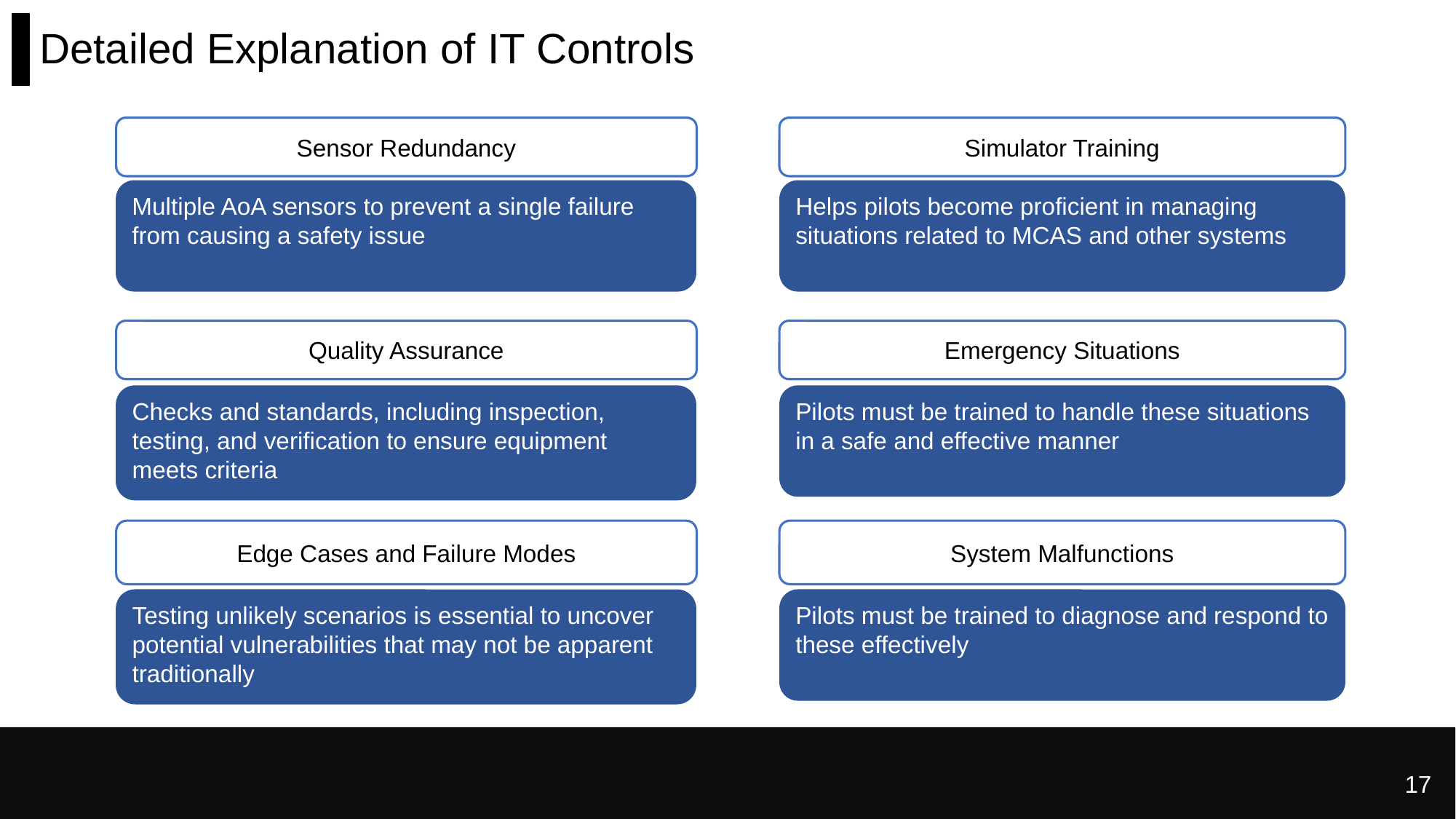

Detailed Explanation of IT Controls
Sensor Redundancy
Simulator Training
Multiple AoA sensors to prevent a single failure from causing a safety issue
Helps pilots become proficient in managing situations related to MCAS and other systems
Quality Assurance
Emergency Situations
Checks and standards, including inspection, testing, and verification to ensure equipment meets criteria
Pilots must be trained to handle these situations in a safe and effective manner
Edge Cases and Failure Modes
System Malfunctions
Testing unlikely scenarios is essential to uncover potential vulnerabilities that may not be apparent traditionally
Pilots must be trained to diagnose and respond to these effectively
17